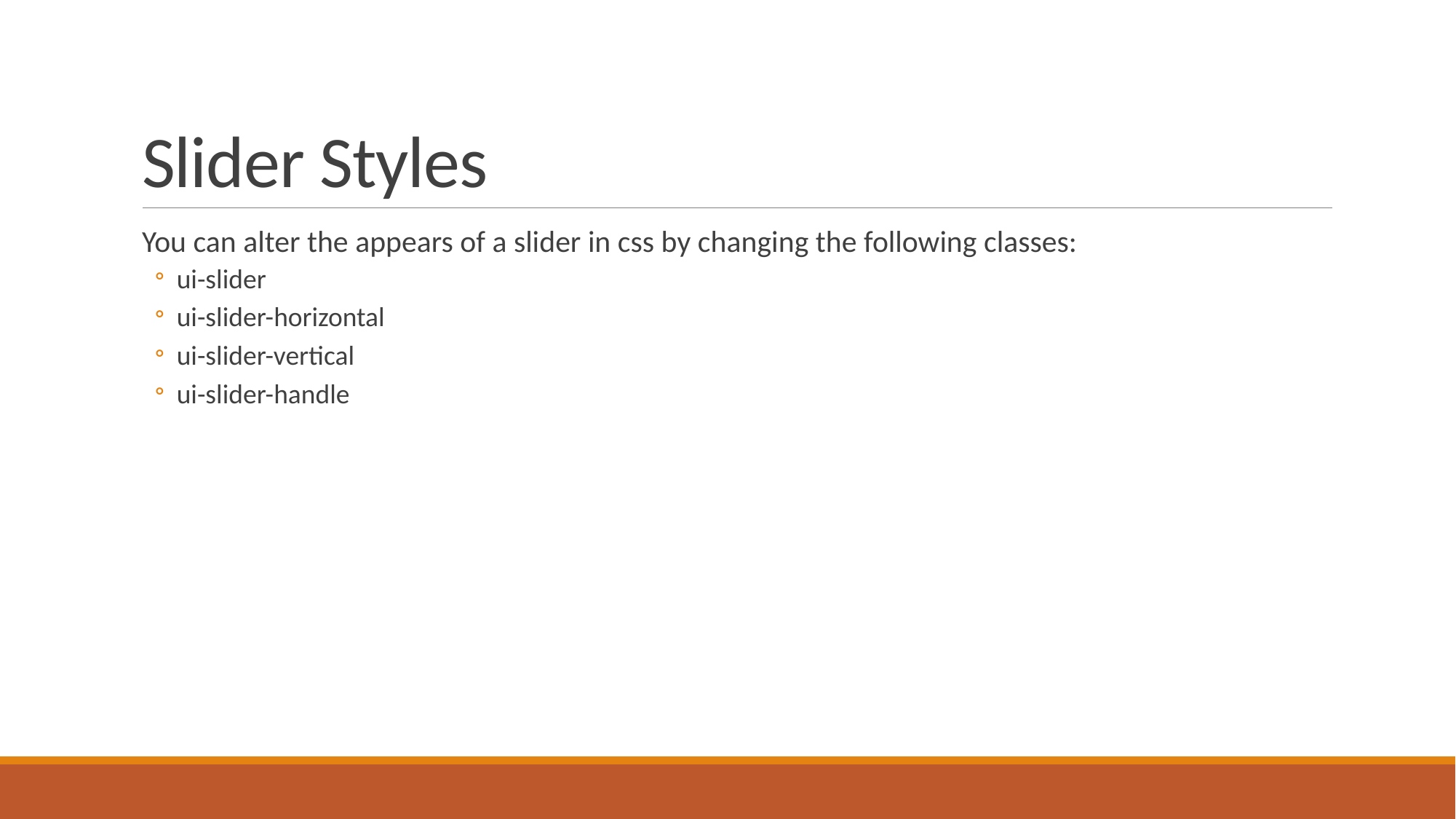

# Slider Styles
You can alter the appears of a slider in css by changing the following classes:
ui-slider
ui-slider-horizontal
ui-slider-vertical
ui-slider-handle